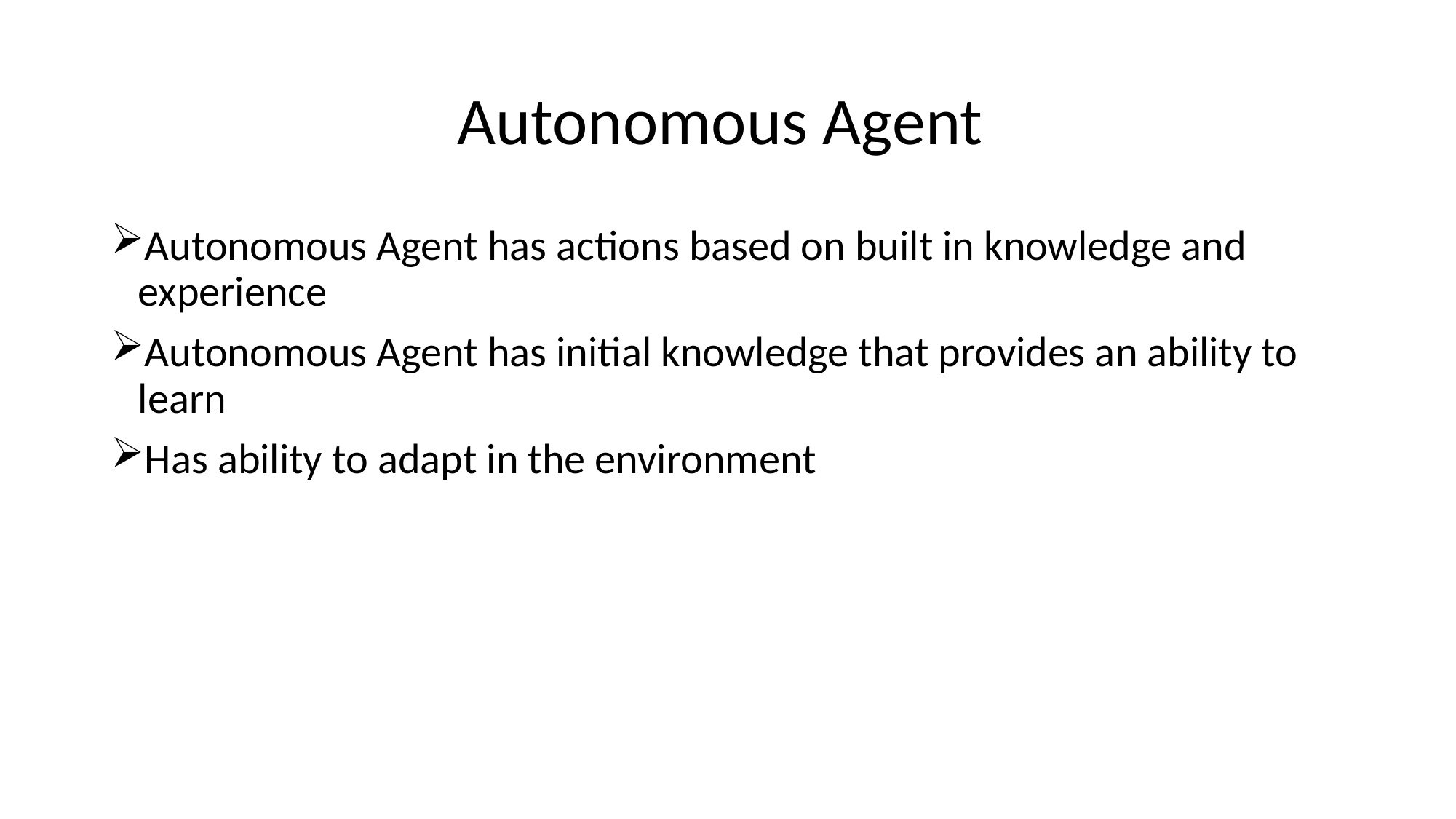

# Autonomous Agent
Autonomous Agent has actions based on built in knowledge and experience
Autonomous Agent has initial knowledge that provides an ability to learn
Has ability to adapt in the environment